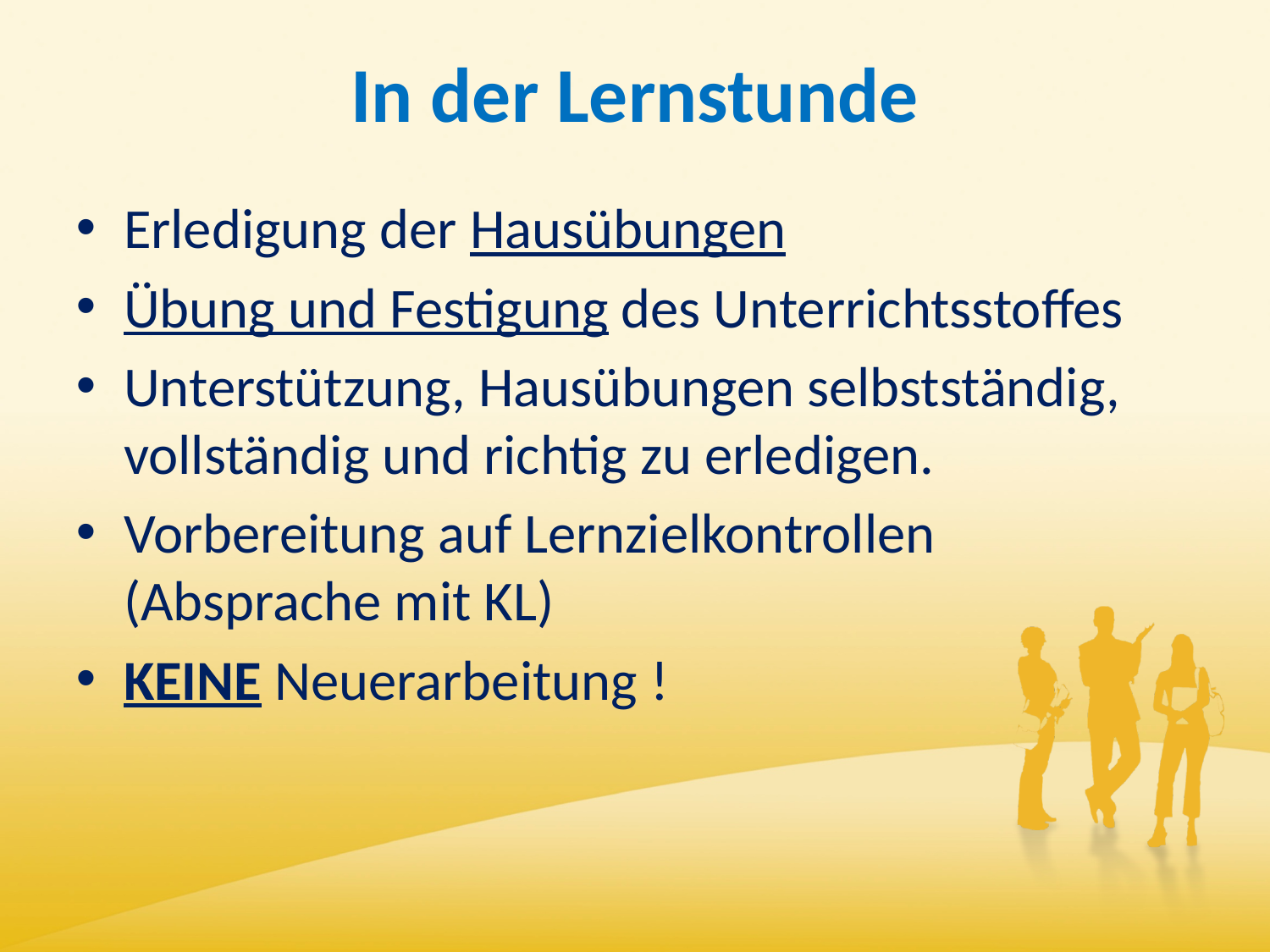

# In der Lernstunde
Erledigung der Hausübungen
Übung und Festigung des Unterrichtsstoffes
Unterstützung, Hausübungen selbstständig, vollständig und richtig zu erledigen.
Vorbereitung auf Lernzielkontrollen               (Absprache mit KL)
KEINE Neuerarbeitung !